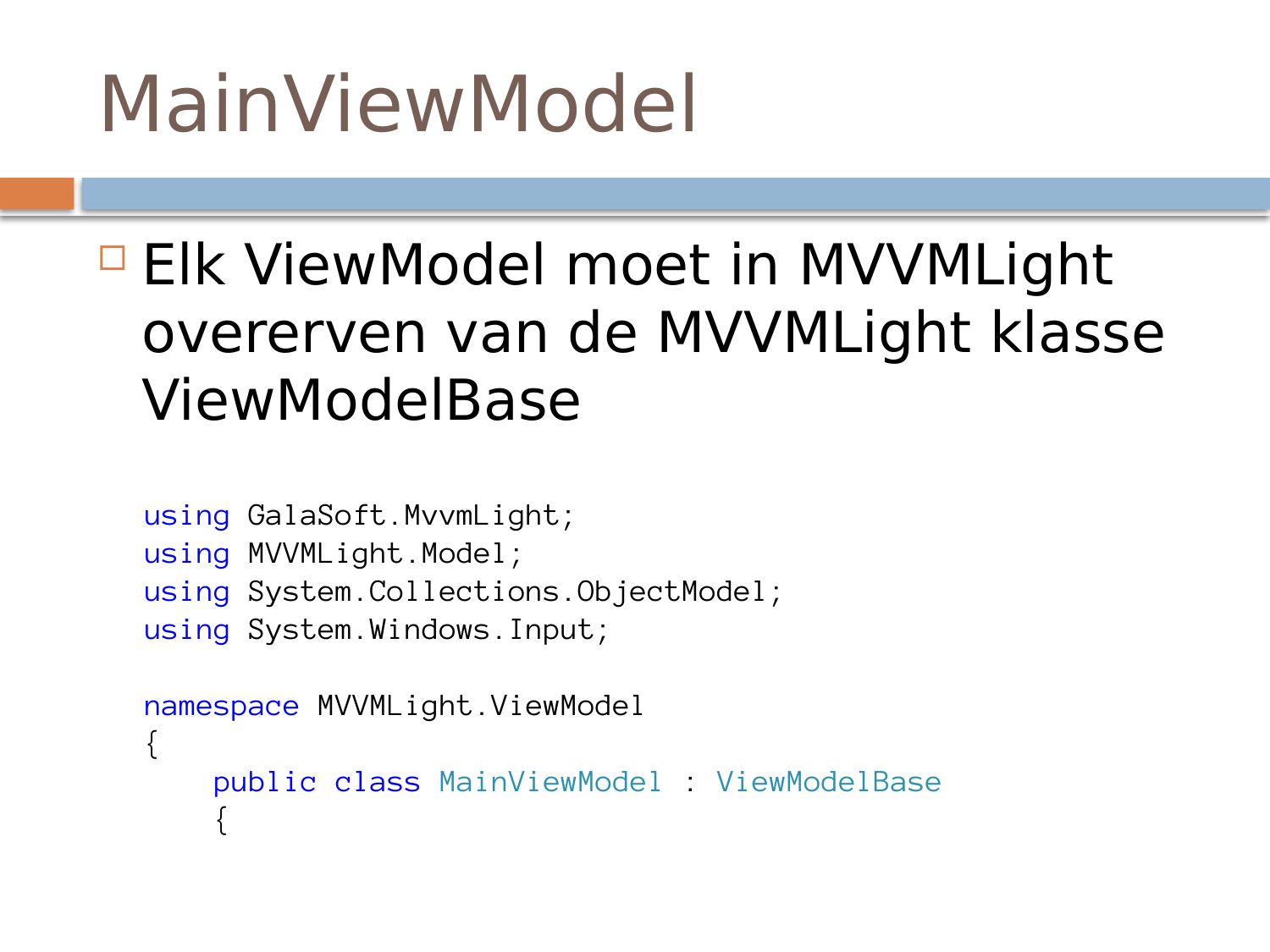

# MainViewModel
Elk ViewModel moet in MVVMLight overerven van de MVVMLight klasse ViewModelBase

using GalaSoft.MvvmLight;
using MVVMLight.Model;
using System.Collections.ObjectModel;
using System.Windows.Input;

namespace MVVMLight.ViewModel
{
    public class MainViewModel : ViewModelBase
    {